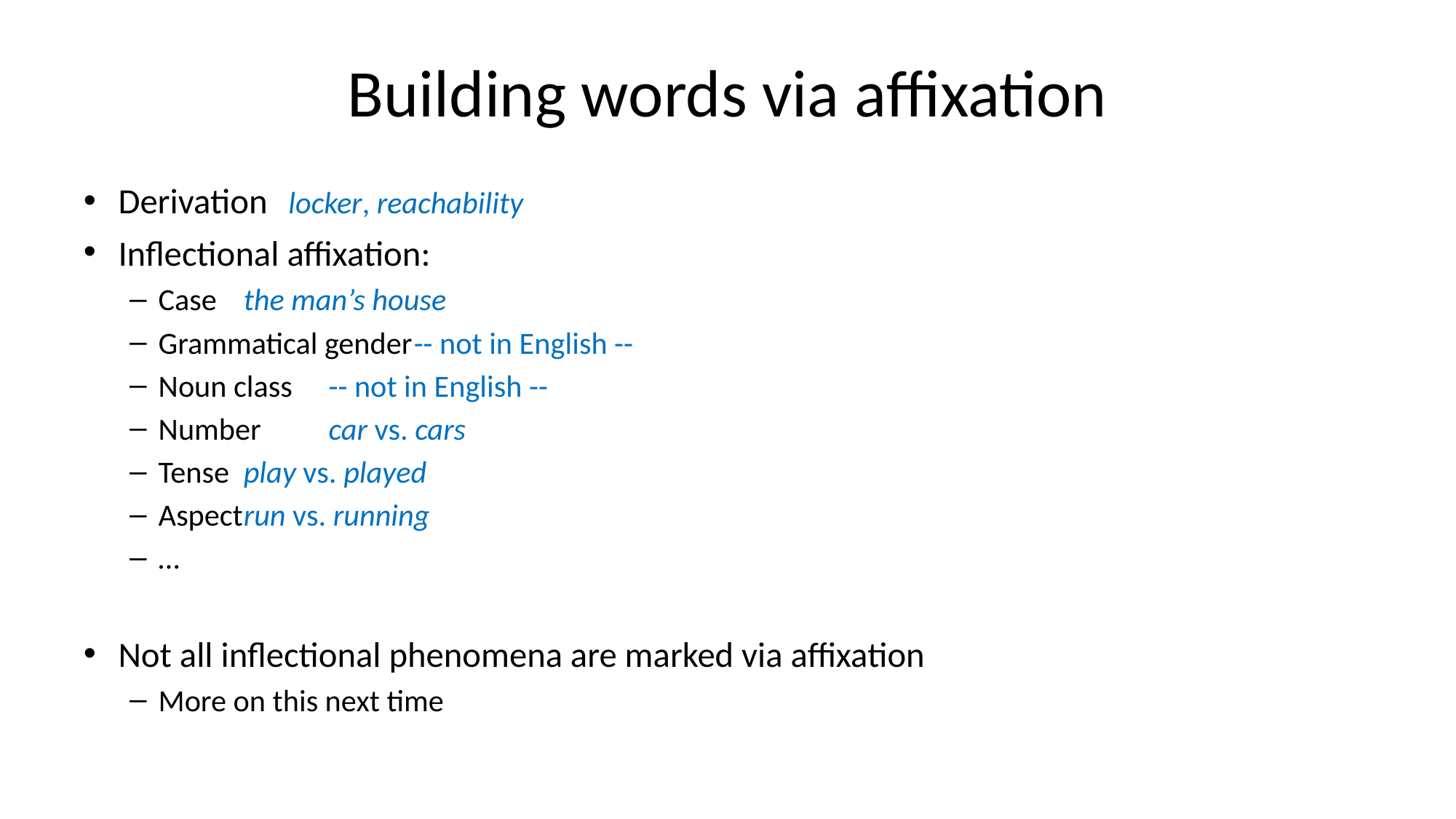

# Building words via affixation
Derivation								locker, reachability
Inflectional affixation:
Case										the man’s house
Grammatical gender					-- not in English --
Noun class								-- not in English --
Number									car vs. cars
Tense									play vs. played
Aspect									run vs. running
…

Not all inflectional phenomena are marked via affixation
More on this next time